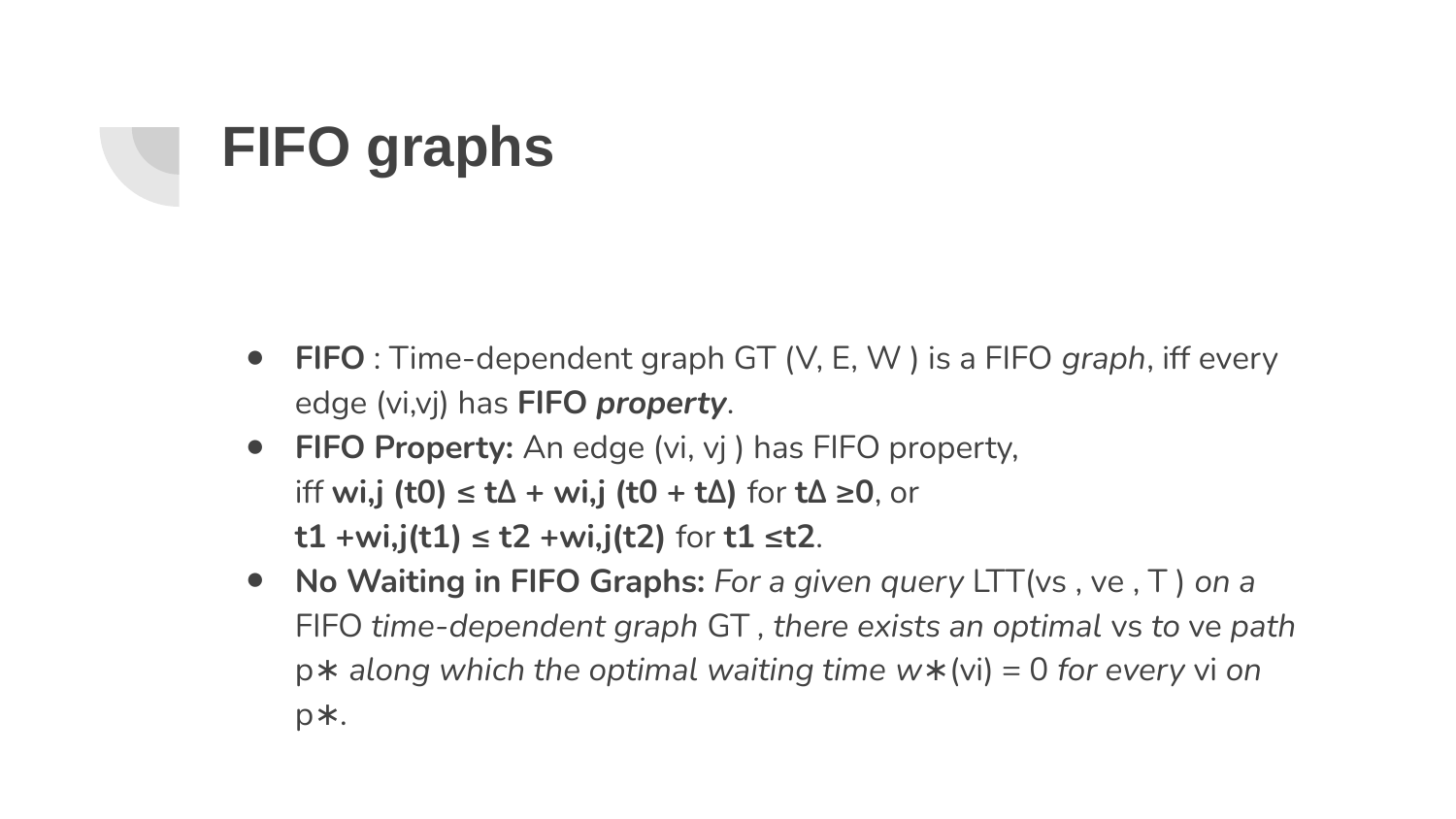

# FIFO graphs
FIFO : Time-dependent graph GT (V, E, W ) is a FIFO graph, iff every edge (vi,vj) has FIFO property.
FIFO Property: An edge (vi, vj ) has FIFO property,
      iff wi,j (t0) ≤ t∆ + wi,j (t0 + t∆) for t∆ ≥0, or
      t1 +wi,j(t1) ≤ t2 +wi,j(t2) for t1 ≤t2.
No Waiting in FIFO Graphs: For a given query LTT(vs , ve , T ) on a FIFO time-dependent graph GT , there exists an optimal vs to ve path p∗ along which the optimal waiting time w∗(vi) = 0 for every vi on p∗.